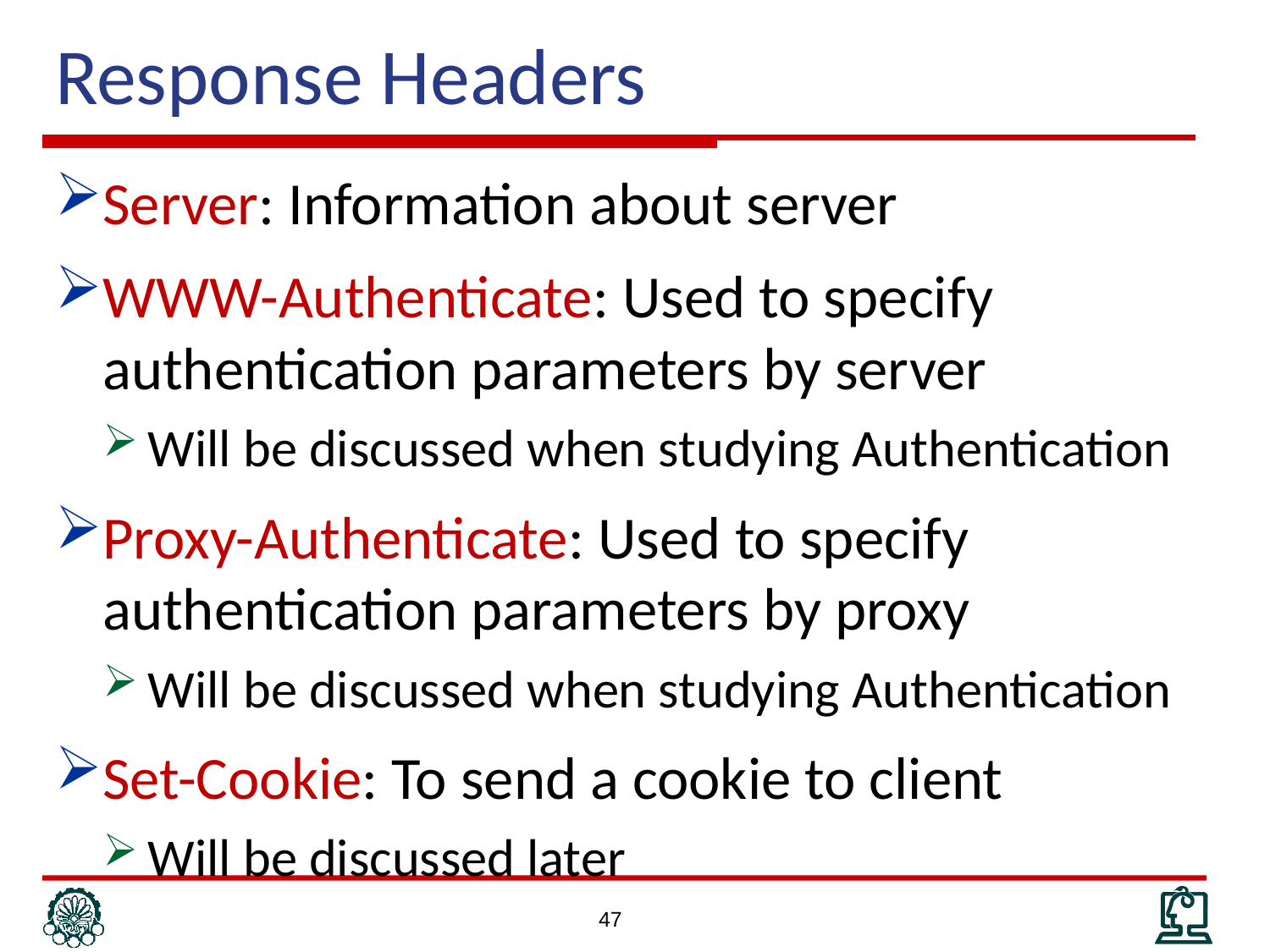

# Response Headers
Server: Information about server
WWW-Authenticate: Used to specify authentication parameters by server
Will be discussed when studying Authentication
Proxy-Authenticate: Used to specify authentication parameters by proxy
Will be discussed when studying Authentication
Set-Cookie: To send a cookie to client
Will be discussed later

47